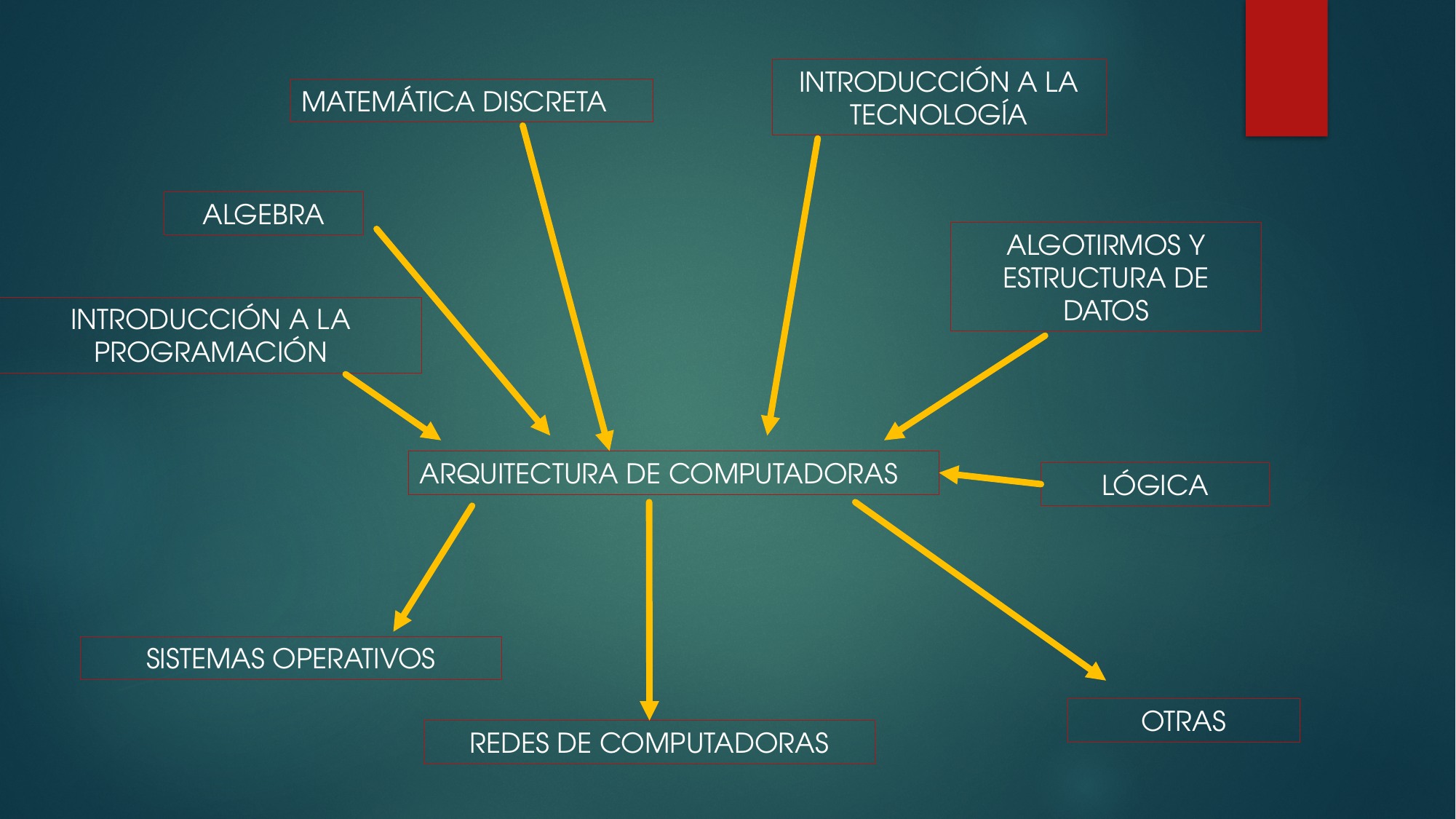

INTRODUCCIÓN A LA TECNOLOGÍA
MATEMÁTICA DISCRETA
ALGEBRA
ALGOTIRMOS Y ESTRUCTURA DE DATOS
INTRODUCCIÓN A LA PROGRAMACIÓN
ARQUITECTURA DE COMPUTADORAS
LÓGICA
SISTEMAS OPERATIVOS
OTRAS
REDES DE COMPUTADORAS